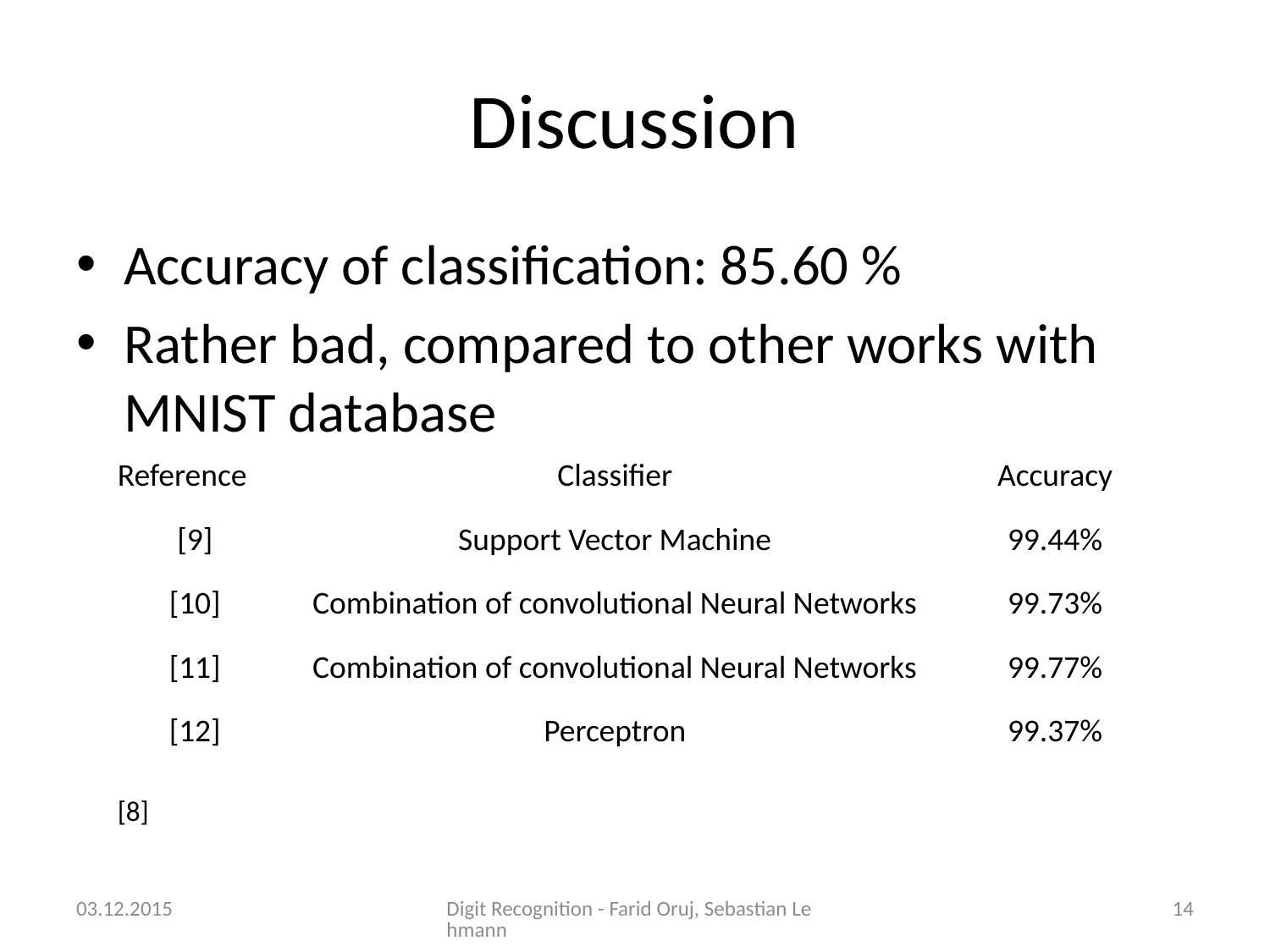

# Discussion
Accuracy of classification: 85.60 %
Rather bad, compared to other works with MNIST database

| Reference | Classifier | Accuracy |
| --- | --- | --- |
| [9] | Support Vector Machine | 99.44% |
| [10] | Combination of convolutional Neural Networks | 99.73% |
| [11] | Combination of convolutional Neural Networks | 99.77% |
| [12] | Perceptron | 99.37% |
[8]
03.12.2015
Digit Recognition - Farid Oruj, Sebastian Lehmann
14